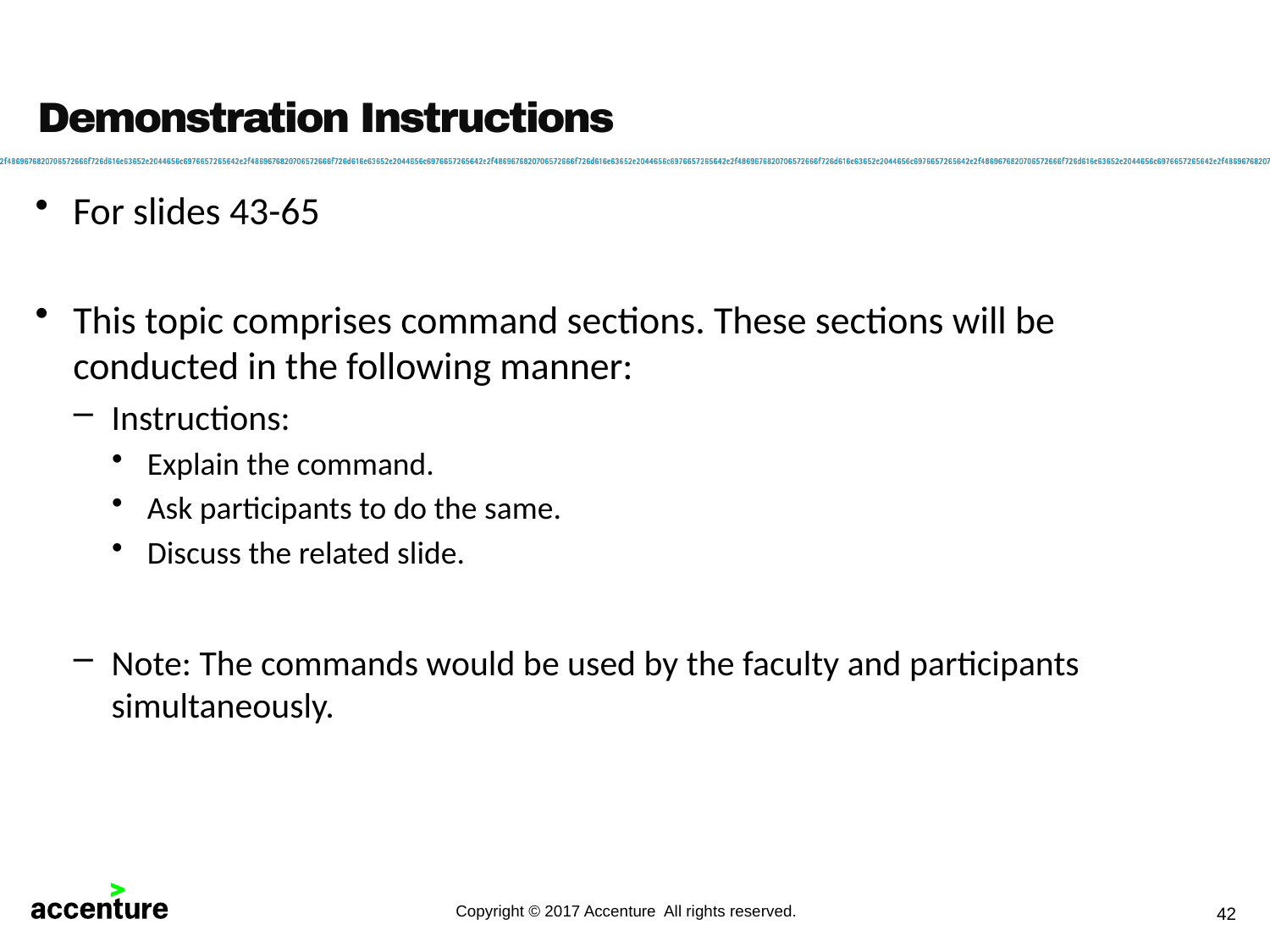

Demonstration Instructions
For slides 43-65

This topic comprises command sections. These sections will be conducted in the following manner:
Instructions:
Explain the command.
Ask participants to do the same.
Discuss the related slide.

Note: The commands would be used by the faculty and participants simultaneously.

42